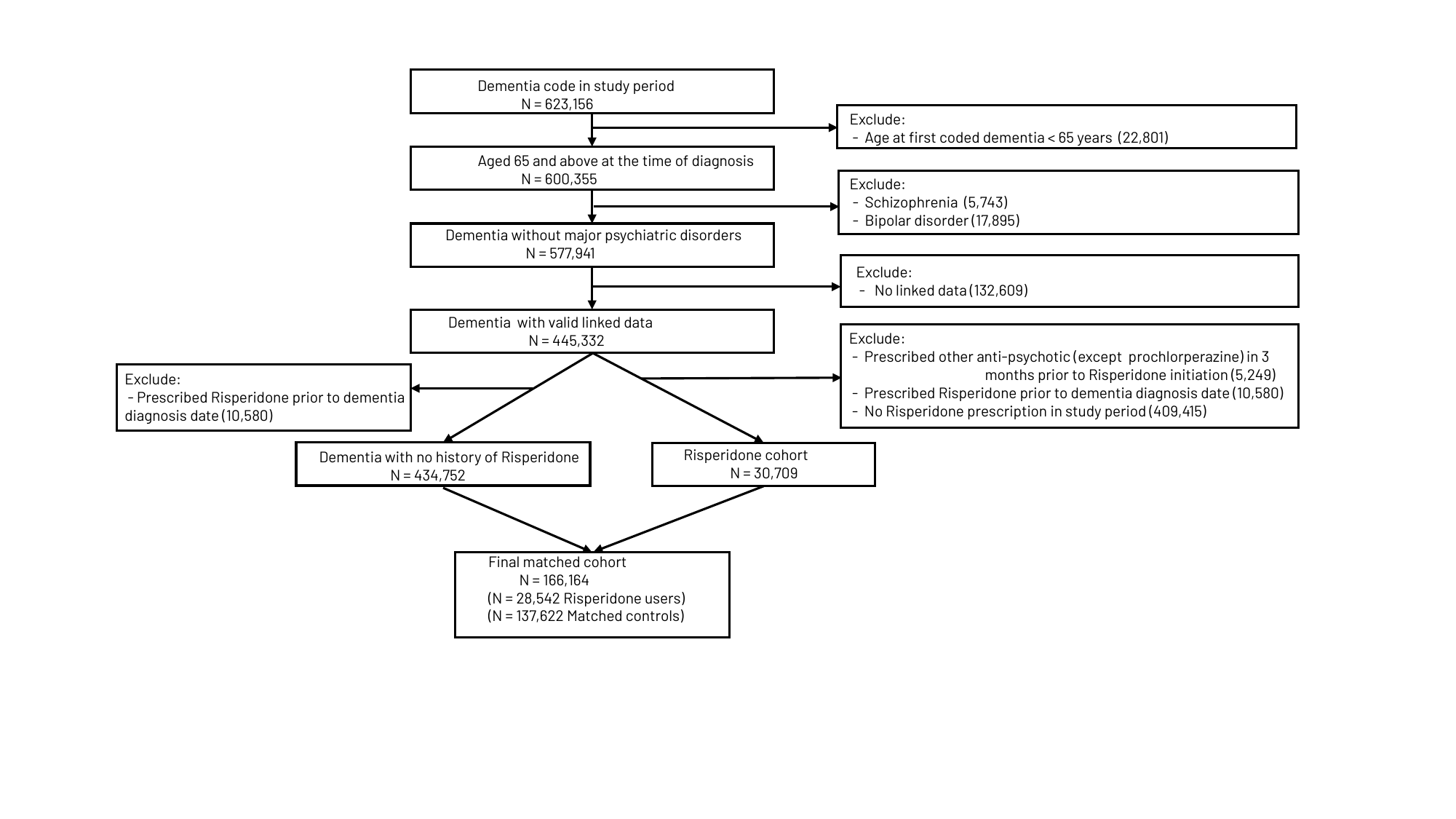

N
Dementia code in study period
              N = 623,156
Exclude:
 -  Age at first coded dementia < 65 years  (22,801)
dd
Aged 65 and above at the time of diagnosis
              N = 600,355
N
Exclude:
 -  Schizophrenia  (5,743)
 -  Bipolar disorder (17,895)

dd
Dementia without major psychiatric disorders
                          N = 577,941
N
N
Exclude:
 -   No linked data (132,609)
Dementia  with valid linked data
                          N = 445,332

N
Exclude:
 -  Prescribed other anti-psychotic (except  prochlorperazine) in 3                                                     months prior to Risperidone initiation (5,249)
 -  Prescribed Risperidone prior to dementia diagnosis date (10,580)
 -  No Risperidone prescription in study period (409,415)

N
Exclude:
 - Prescribed Risperidone prior to dementia diagnosis date (10,580)

N
Risperidone cohort
               N = 30,709
Dementia with no history of Risperidone
                       N = 434,752
N
N
Final matched cohort
          N = 166,164
(N = 28,542 Risperidone users)
(N = 137,622 Matched controls)

N